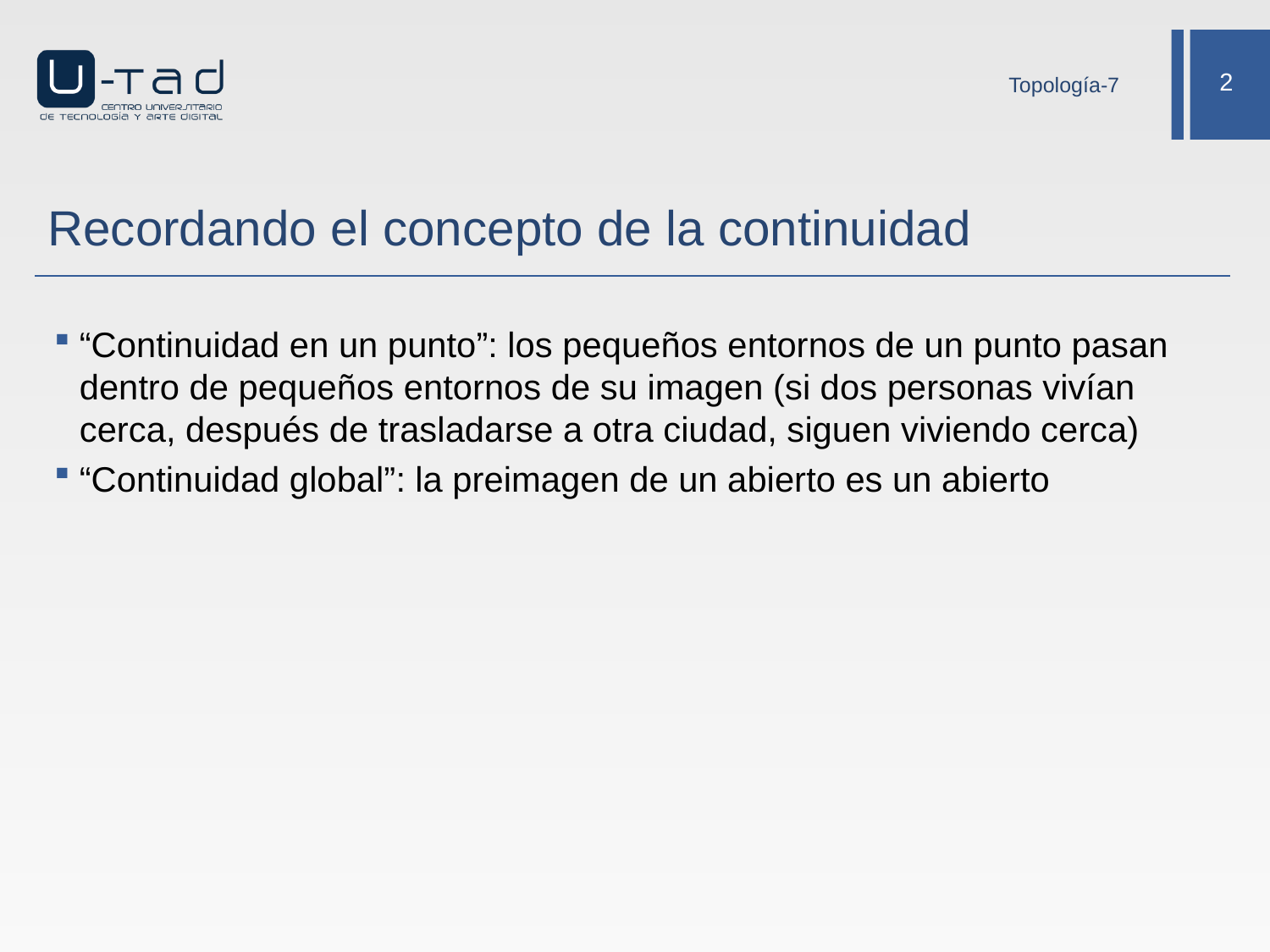

Topología-7
# Recordando el concepto de la continuidad
“Continuidad en un punto”: los pequeños entornos de un punto pasan dentro de pequeños entornos de su imagen (si dos personas vivían cerca, después de trasladarse a otra ciudad, siguen viviendo cerca)
“Continuidad global”: la preimagen de un abierto es un abierto